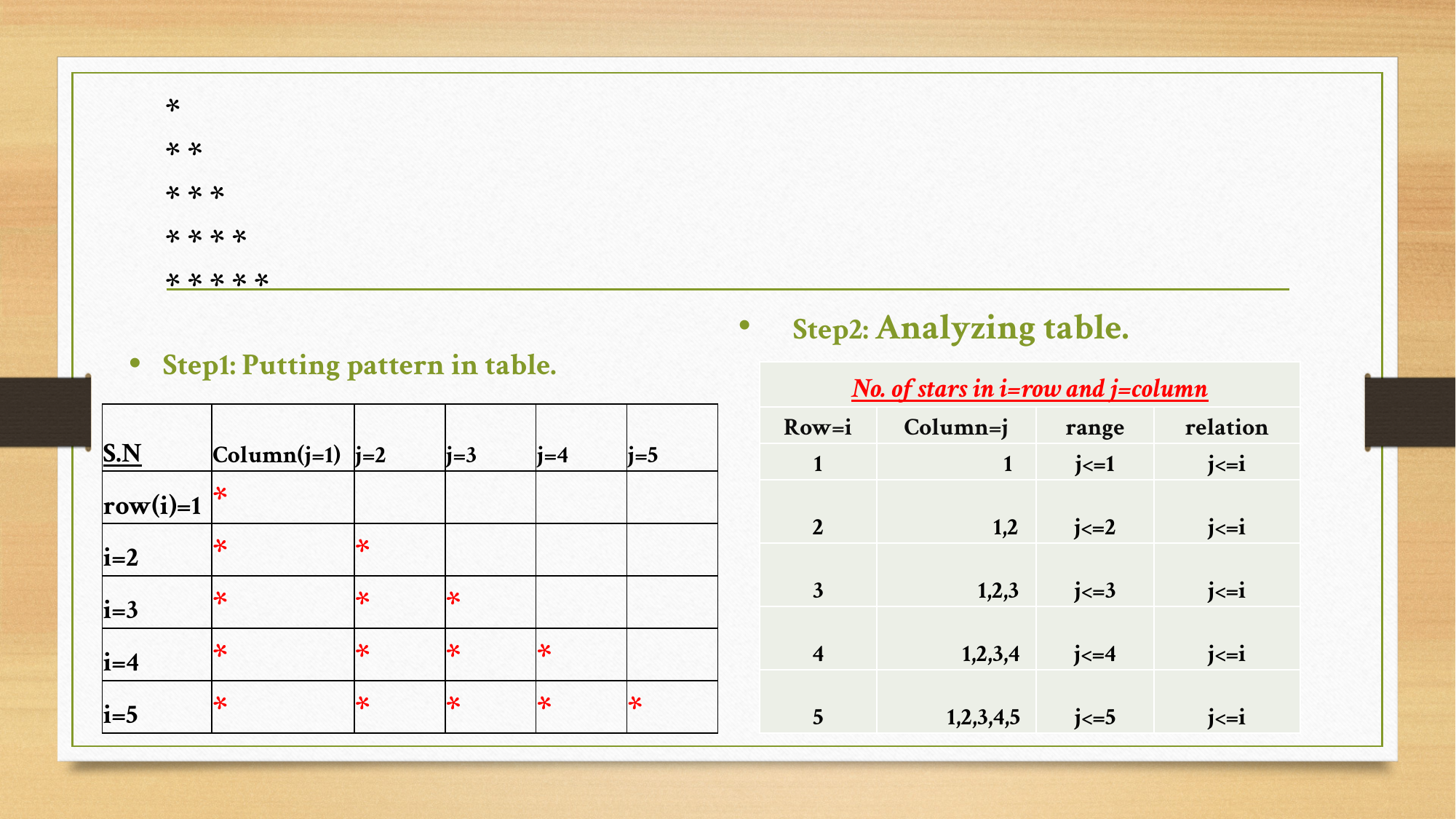

# * * * * * * * * * * * * * * *
Step2: Analyzing table.
Step1: Putting pattern in table.
| No. of stars in i=row and j=column |  |  |  |
| --- | --- | --- | --- |
| Row=i | Column=j | range | relation |
| 1 | 1 | j<=1 | j<=i |
| 2 | 1,2 | j<=2 | j<=i |
| 3 | 1,2,3 | j<=3 | j<=i |
| 4 | 1,2,3,4 | j<=4 | j<=i |
| 5 | 1,2,3,4,5 | j<=5 | j<=i |
| S.N | Column(j=1) | j=2 | j=3 | j=4 | j=5 |
| --- | --- | --- | --- | --- | --- |
| row(i)=1 | \* |  |  |  |  |
| i=2 | \* | \* |  |  |  |
| i=3 | \* | \* | \* |  |  |
| i=4 | \* | \* | \* | \* |  |
| i=5 | \* | \* | \* | \* | \* |